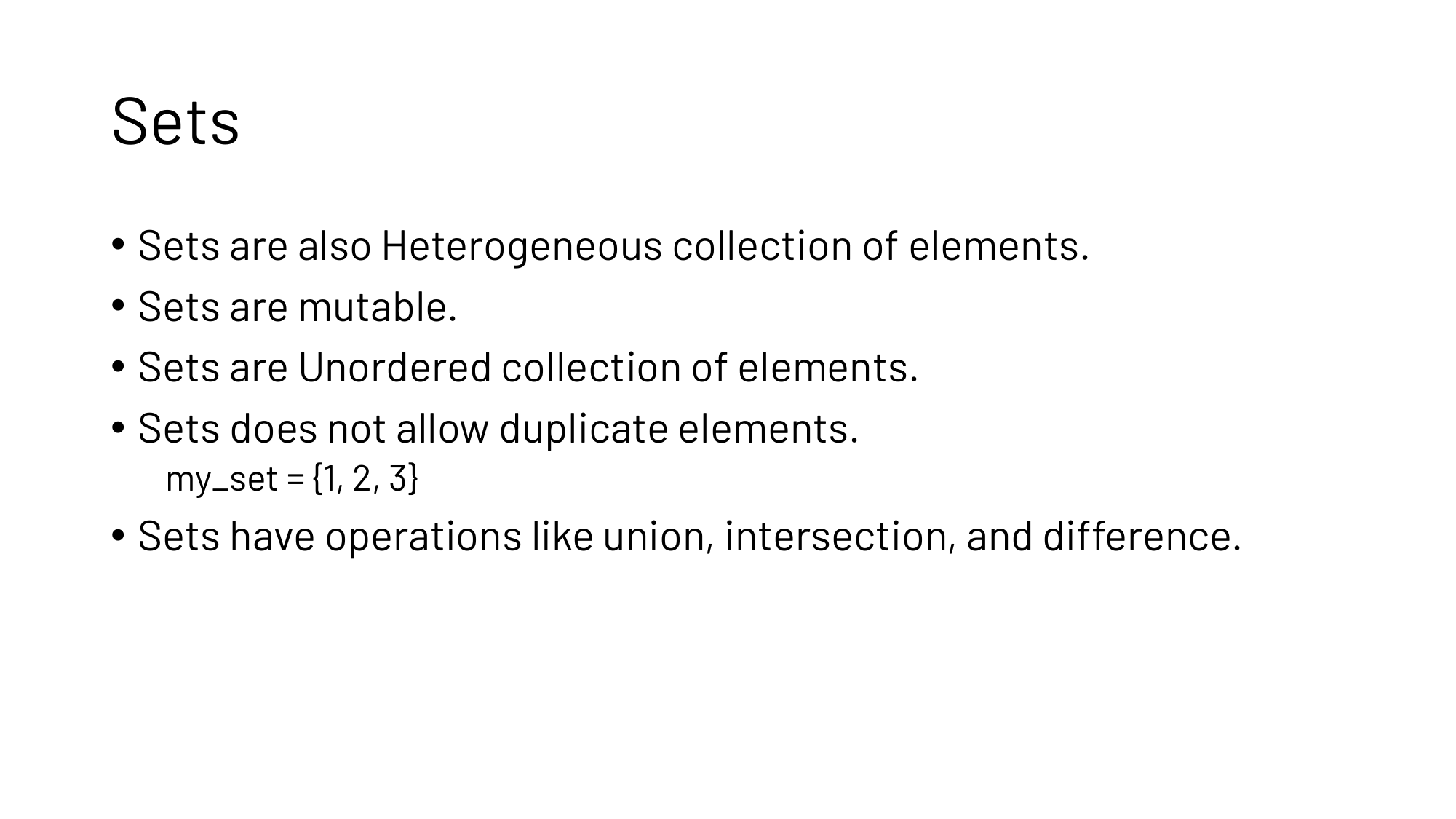

# Sets
Sets are also Heterogeneous collection of elements.
Sets are mutable.
Sets are Unordered collection of elements.
Sets does not allow duplicate elements.
my_set = {1, 2, 3}
Sets have operations like union, intersection, and difference.